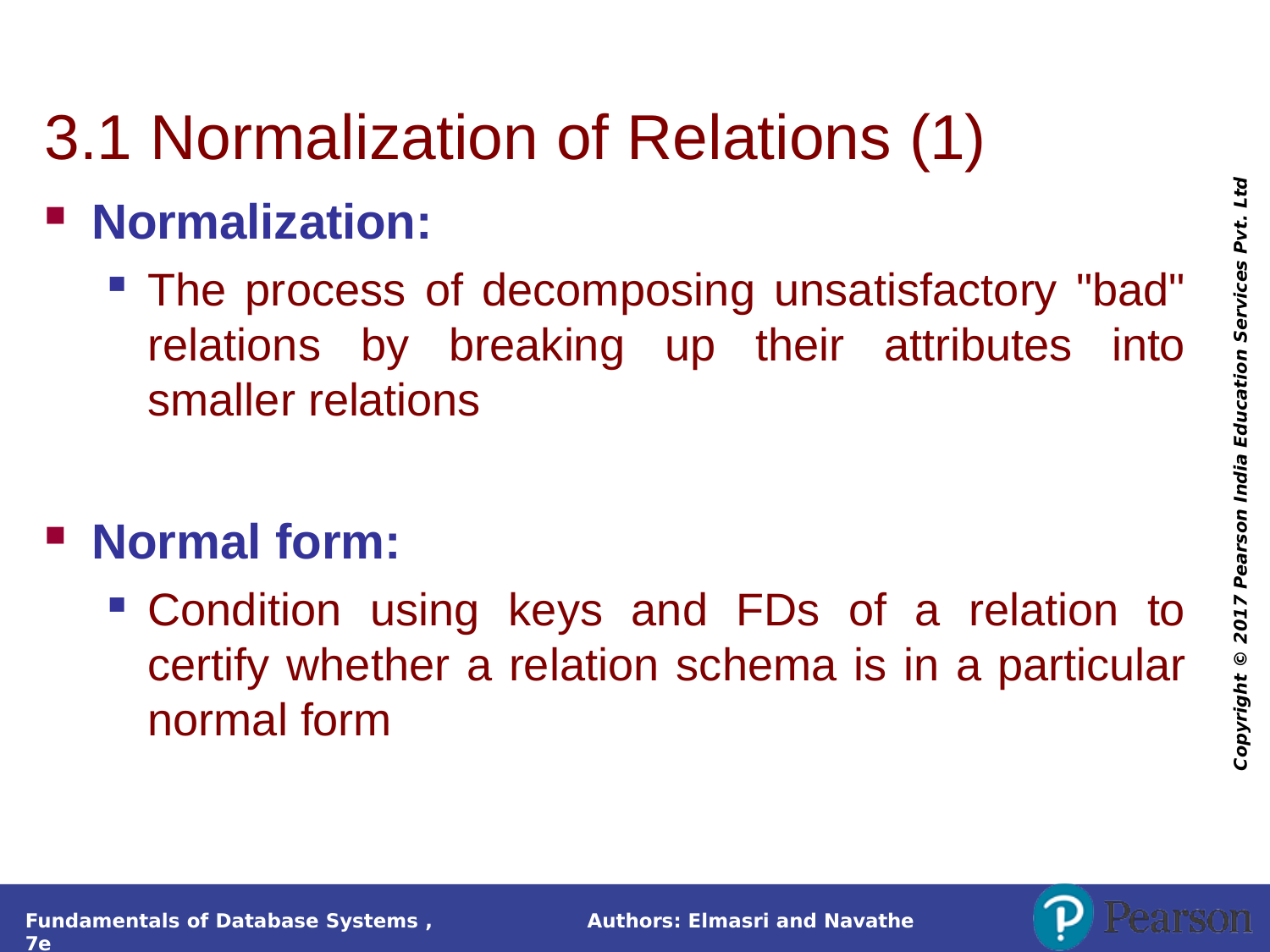

# 3.1 Normalization of Relations (1)
Copyright © 2017 Pearson India Education Services Pvt. Ltd
Normalization:
The process of decomposing unsatisfactory "bad" relations  by  breaking  up  their  attributes  into smaller relations

Normal form:
Condition  using  keys  and  FDs  of  a  relation  to certify whether a relation schema is in a particular normal form
Authors: Elmasri and Navathe
Fundamentals of Database Systems , 7e